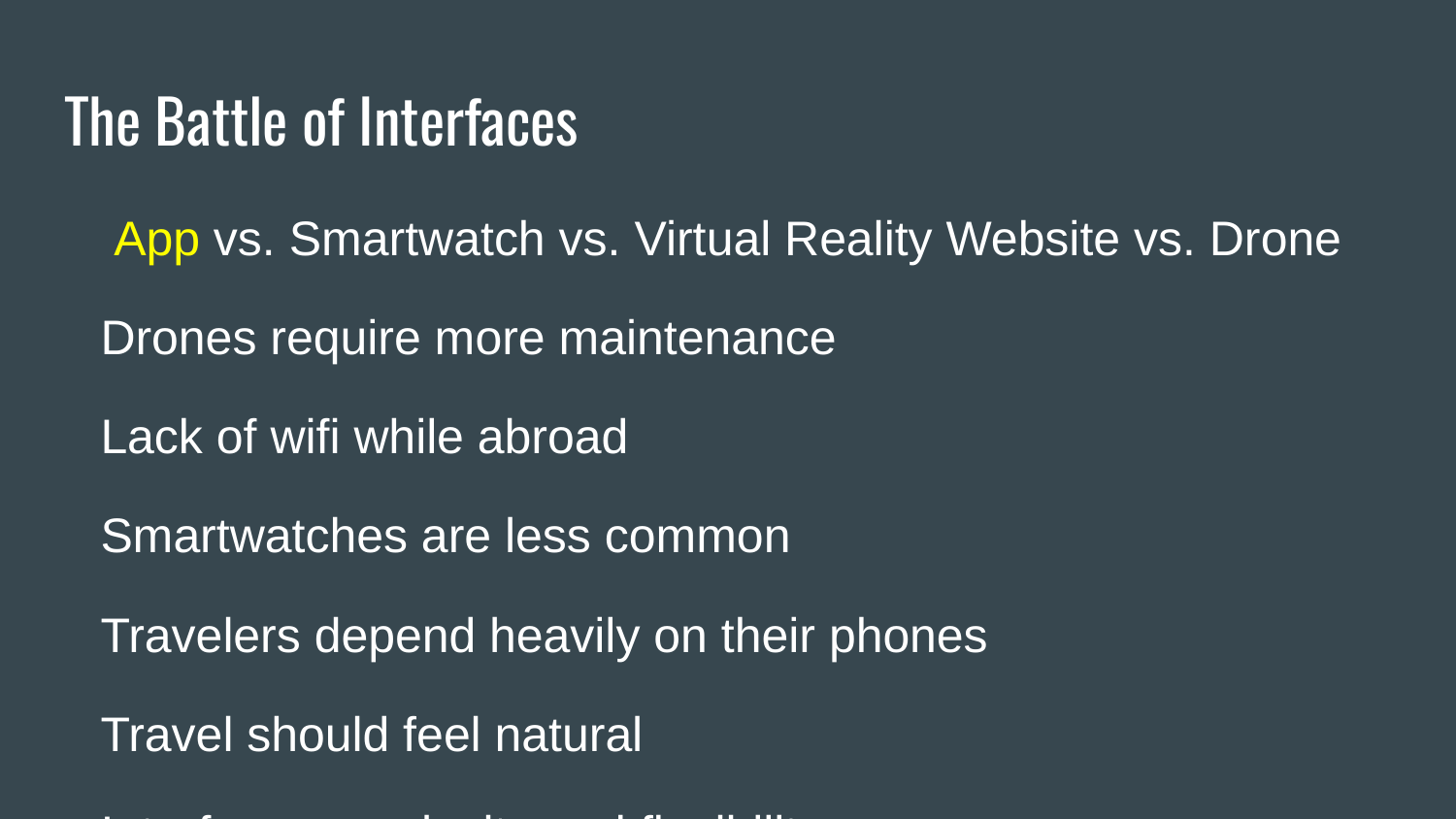

# The Battle of Interfaces
App vs. Smartwatch vs. Virtual Reality Website vs. Drone
Drones require more maintenance
Lack of wifi while abroad
Smartwatches are less common
Travelers depend heavily on their phones
Travel should feel natural
Interface complexity and flexibility